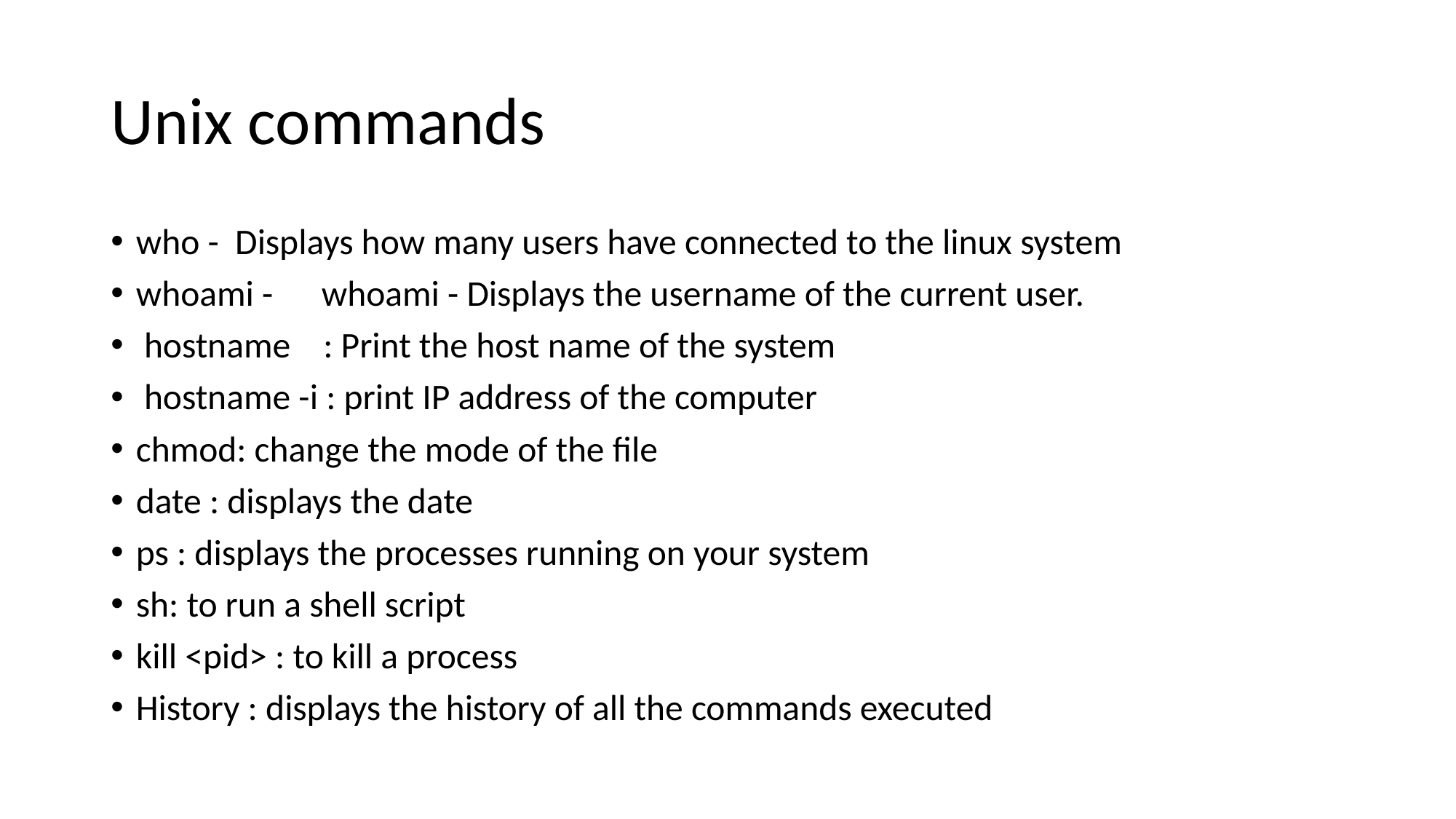

# Unix commands
who -  Displays how many users have connected to the linux system
whoami - 	whoami - Displays the username of the current user.
 hostname    : Print the host name of the system
 hostname -i : print IP address of the computer
chmod: change the mode of the file
date : displays the date
ps : displays the processes running on your system
sh: to run a shell script
kill <pid> : to kill a process
History : displays the history of all the commands executed